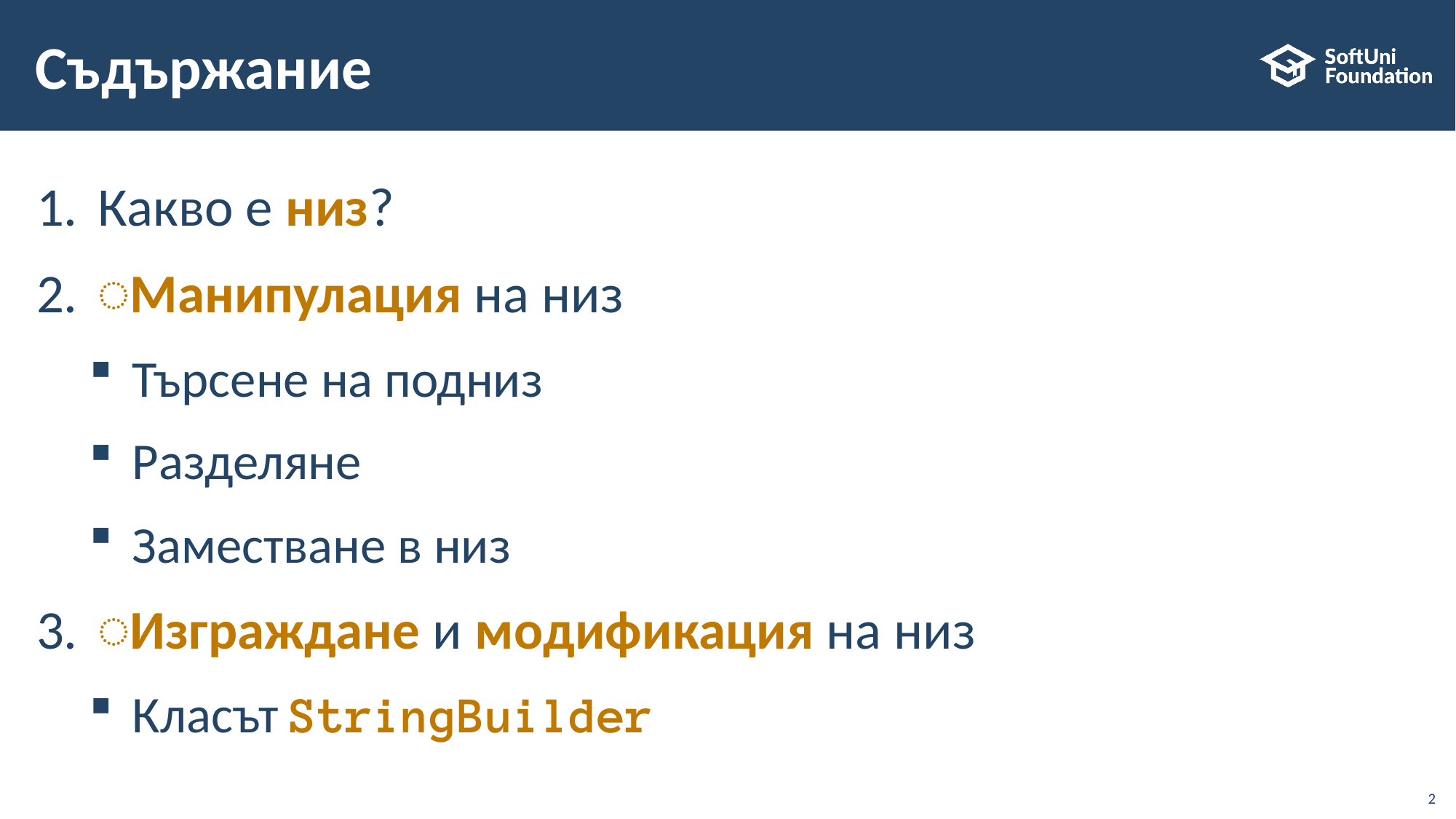

# Съдържание
Какво е низ?
͏Манипулация на низ
Търсене на подниз
Разделяне
Заместване в низ
͏Изграждане и модификация на низ
Класът StringBuilder

2